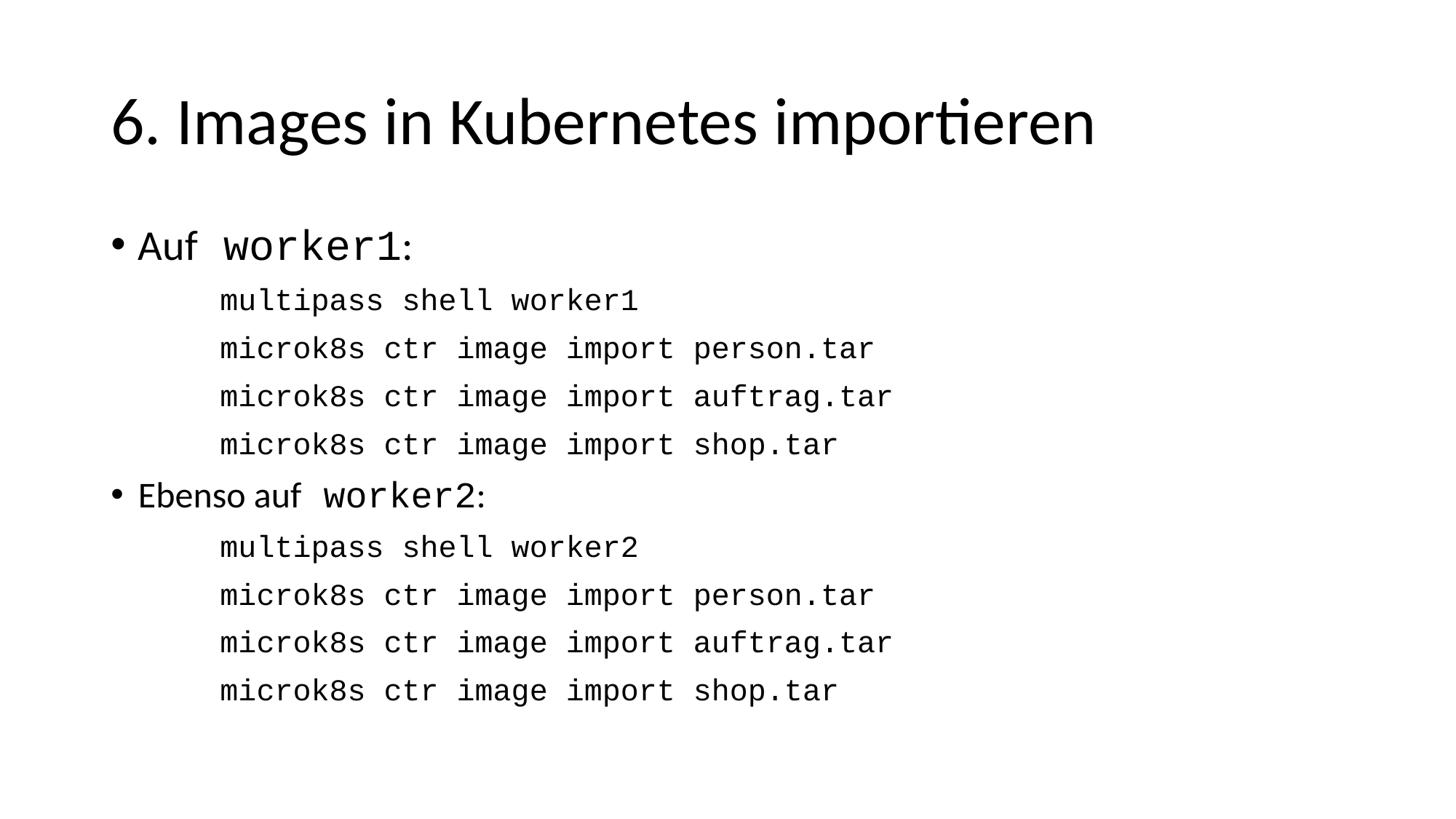

# 6. Images in Kubernetes importieren
Auf worker1:
	multipass shell worker1
	microk8s ctr image import person.tar
	microk8s ctr image import auftrag.tar
	microk8s ctr image import shop.tar
Ebenso auf worker2:
	multipass shell worker2
	microk8s ctr image import person.tar
	microk8s ctr image import auftrag.tar
	microk8s ctr image import shop.tar